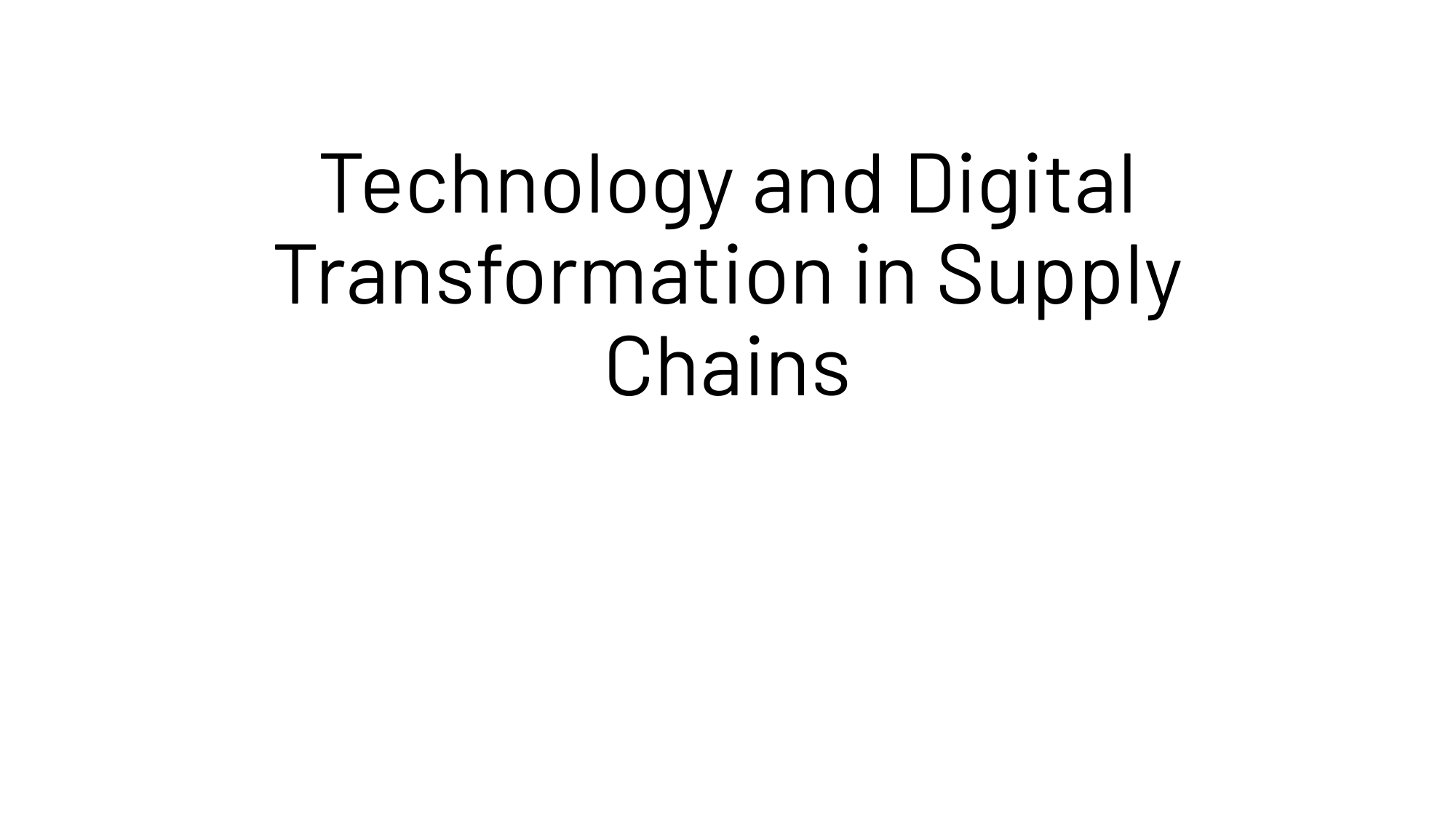

# Technology and Digital Transformation in Supply Chains